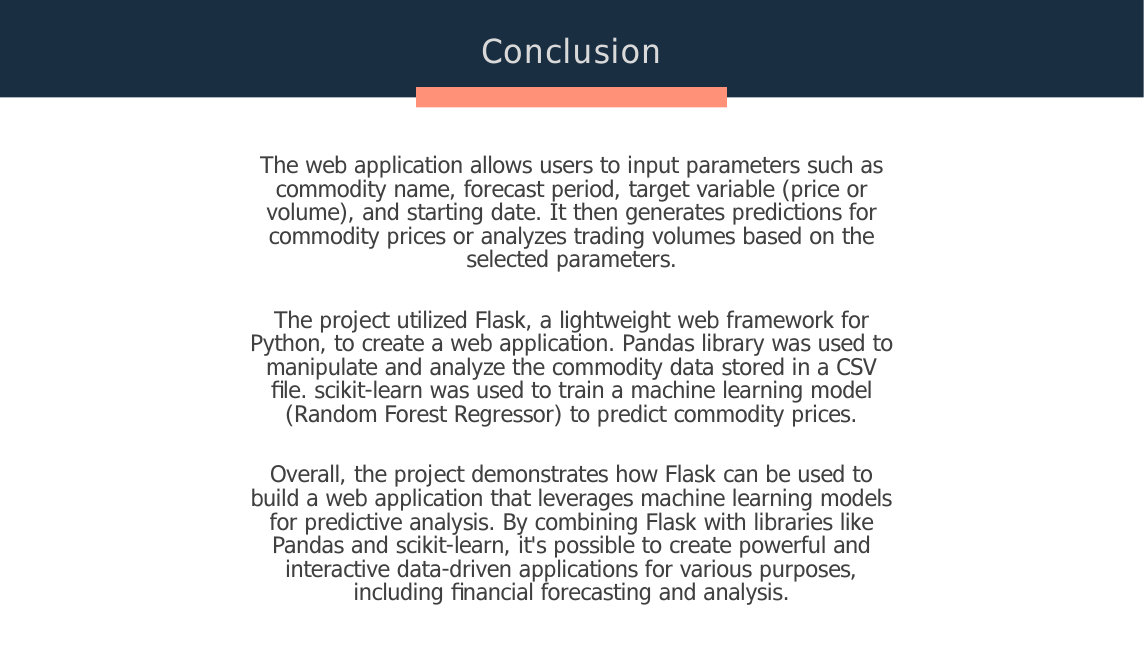

# Conclusion

The web application allows users to input parameters such as commodity name, forecast period, target variable (price or volume), and starting date. It then generates predictions for commodity prices or analyzes trading volumes based on the selected parameters.

The project utilized Flask, a lightweight web framework for Python, to create a web application. Pandas library was used to manipulate and analyze the commodity data stored in a CSV file. scikit-learn was used to train a machine learning model (Random Forest Regressor) to predict commodity prices.

Overall, the project demonstrates how Flask can be used to build a web application that leverages machine learning models for predictive analysis. By combining Flask with libraries like Pandas and scikit-learn, it's possible to create powerful and interactive data-driven applications for various purposes, including financial forecasting and analysis.